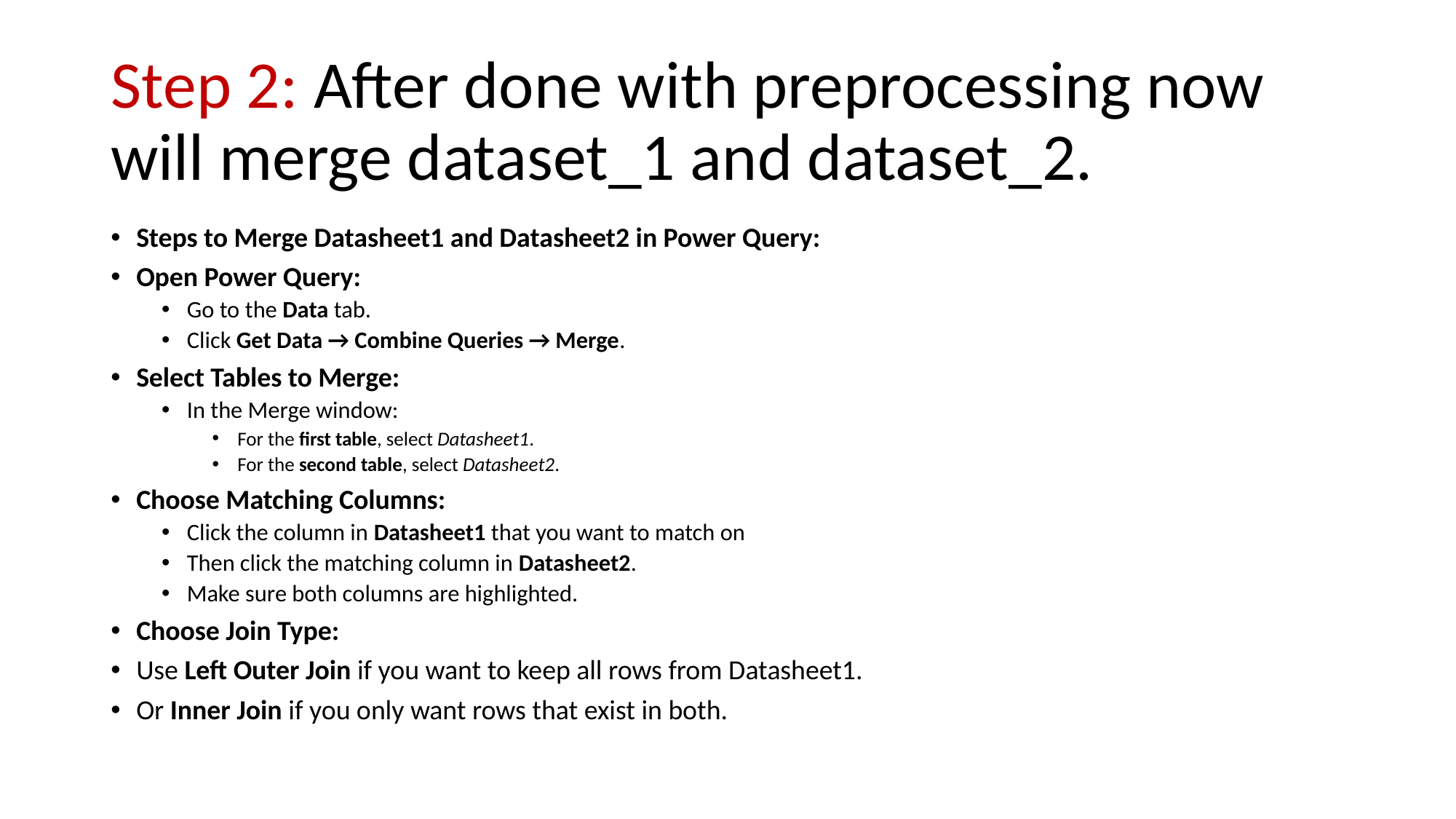

# Step 2: After done with preprocessing now will merge dataset_1 and dataset_2.
Steps to Merge Datasheet1 and Datasheet2 in Power Query:
Open Power Query:
Go to the Data tab.
Click Get Data → Combine Queries → Merge.
Select Tables to Merge:
In the Merge window:
For the first table, select Datasheet1.
For the second table, select Datasheet2.
Choose Matching Columns:
Click the column in Datasheet1 that you want to match on
Then click the matching column in Datasheet2.
Make sure both columns are highlighted.
Choose Join Type:
Use Left Outer Join if you want to keep all rows from Datasheet1.
Or Inner Join if you only want rows that exist in both.